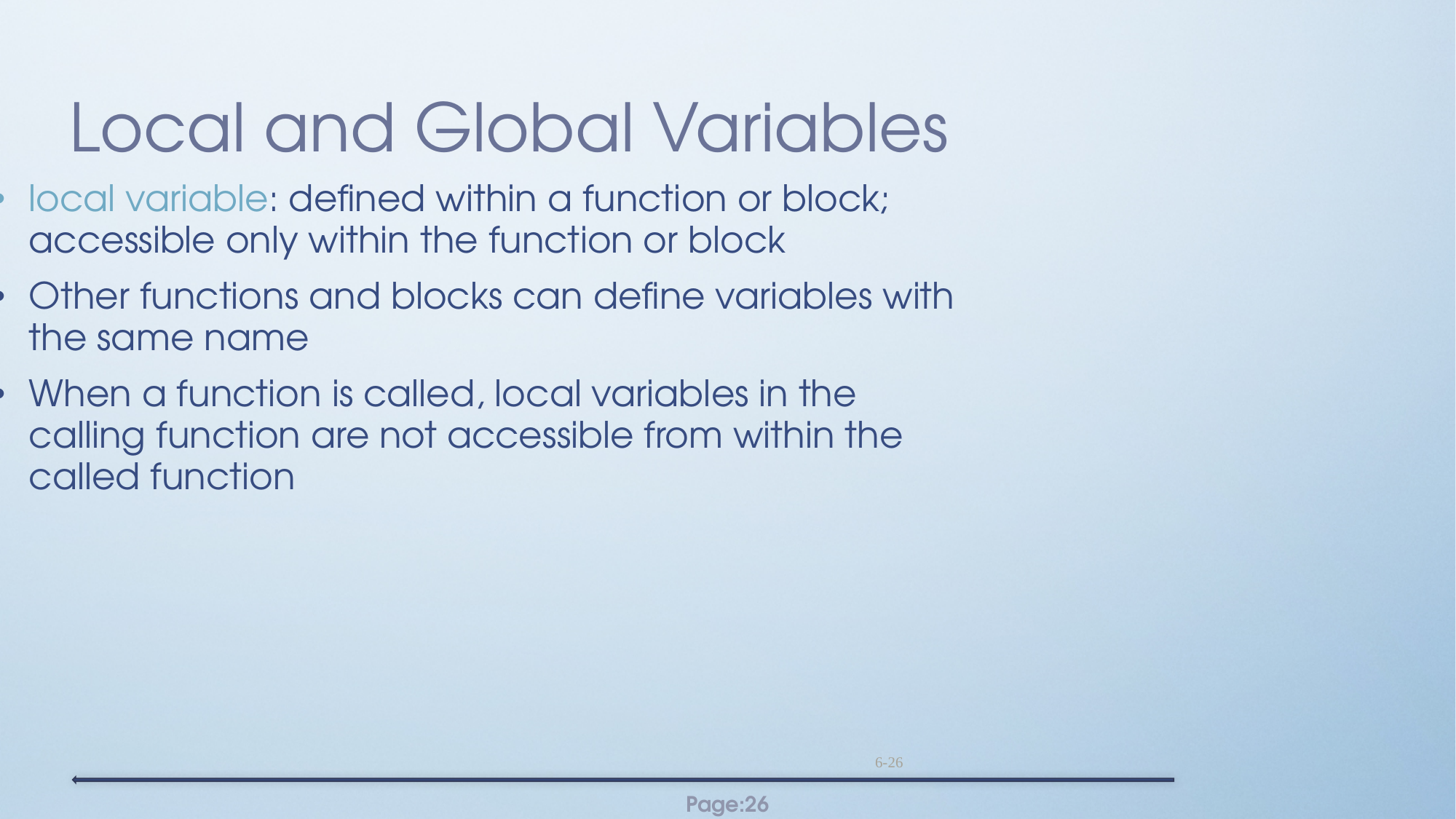

Local and Global Variables
local variable: defined within a function or block; accessible only within the function or block
Other functions and blocks can define variables with the same name
When a function is called, local variables in the calling function are not accessible from within the called function
6-26